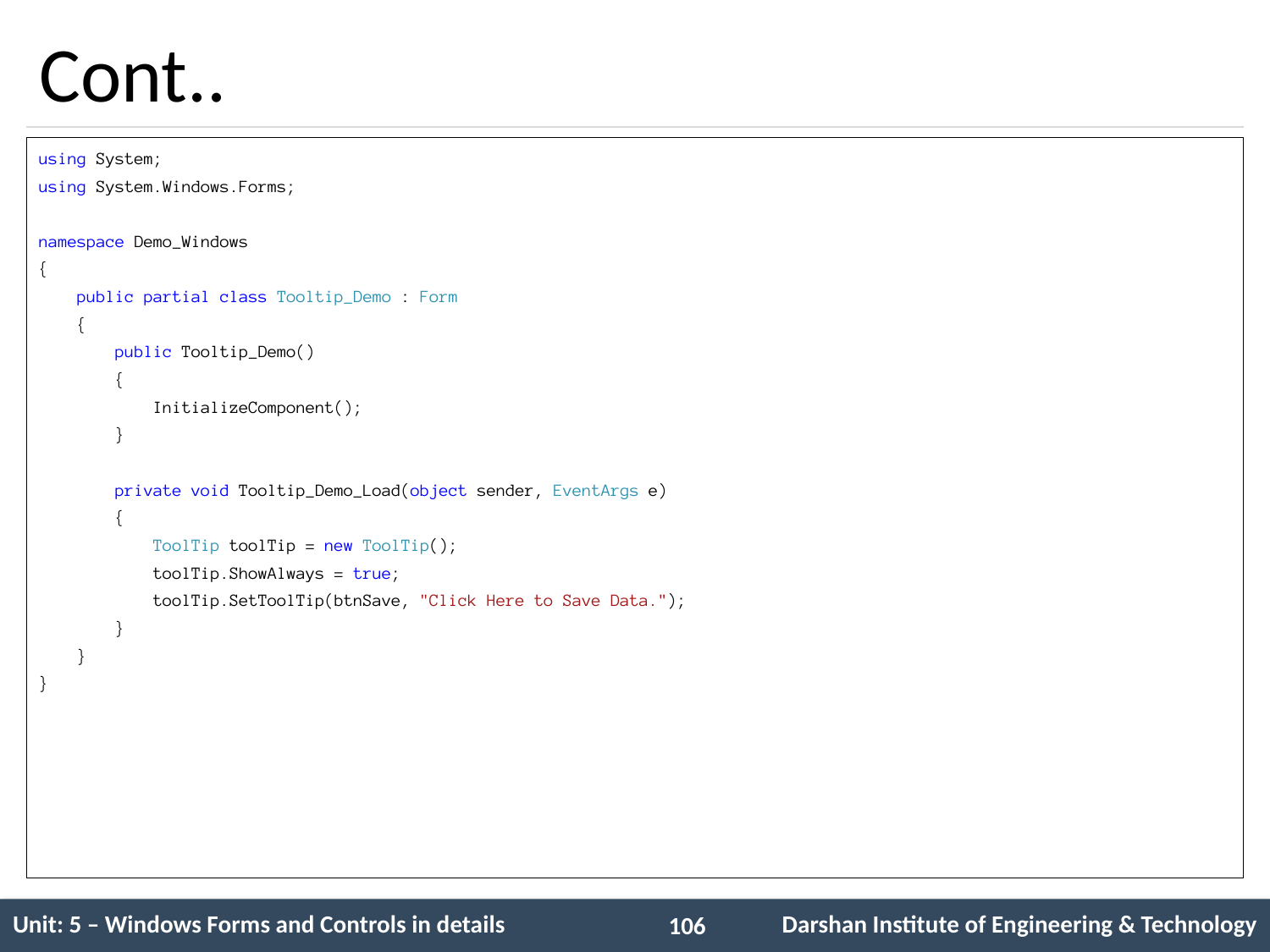

# Cont..
using System;
using System.Windows.Forms;

namespace Demo_Windows
{
    public partial class Tooltip_Demo : Form
    {
        public Tooltip_Demo()
        {
            InitializeComponent();
        }

        private void Tooltip_Demo_Load(object sender, EventArgs e)
        {
            ToolTip toolTip = new ToolTip();
            toolTip.ShowAlways = true;
            toolTip.SetToolTip(btnSave, "Click Here to Save Data.");
        }
    }
}